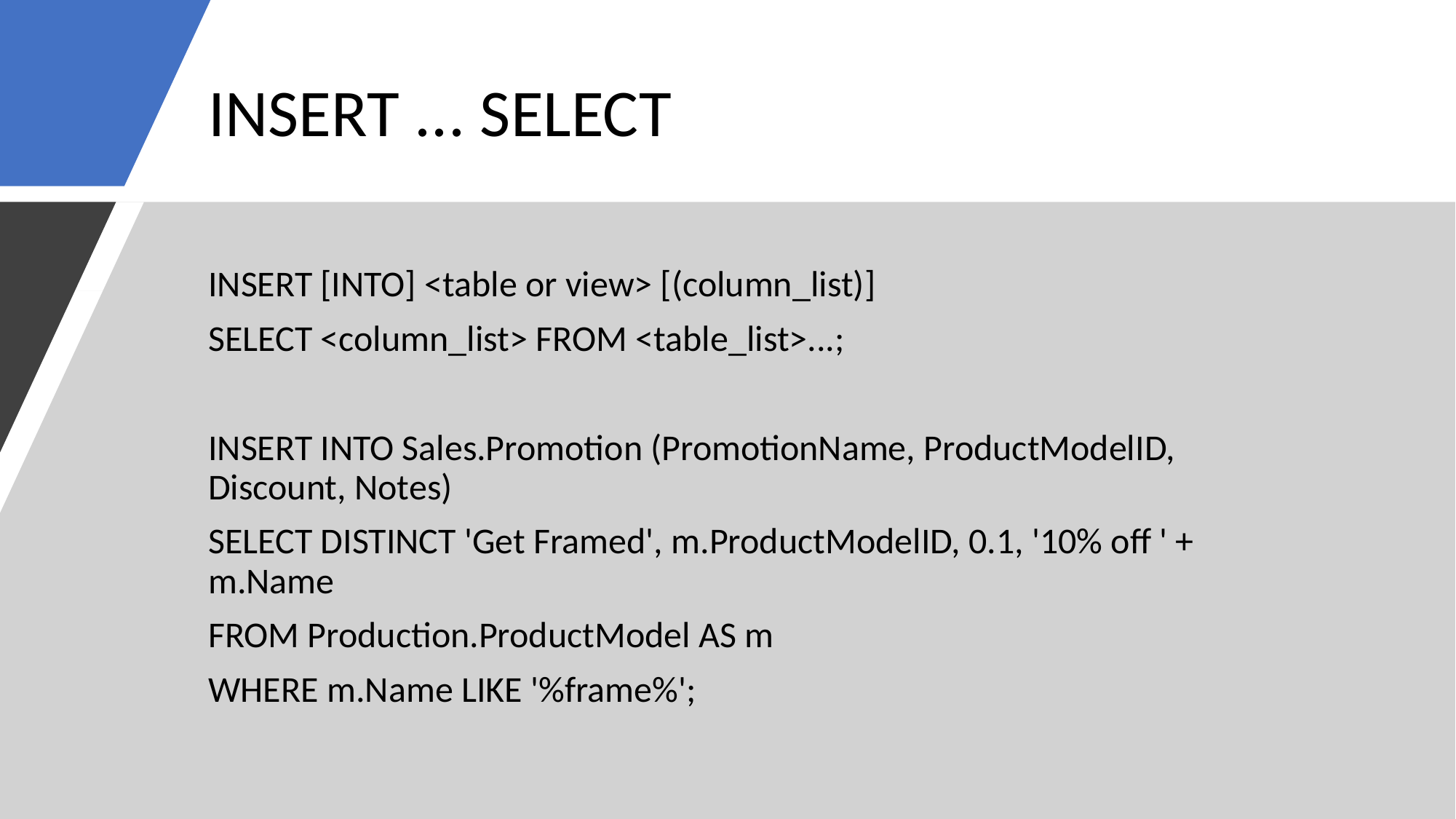

# INSERT ... SELECT

INSERT [INTO] <table or view> [(column_list)]
SELECT <column_list> FROM <table_list>...;

INSERT INTO Sales.Promotion (PromotionName, ProductModelID, Discount, Notes)
SELECT DISTINCT 'Get Framed', m.ProductModelID, 0.1, '10% off ' + m.Name
FROM Production.ProductModel AS m
WHERE m.Name LIKE '%frame%';